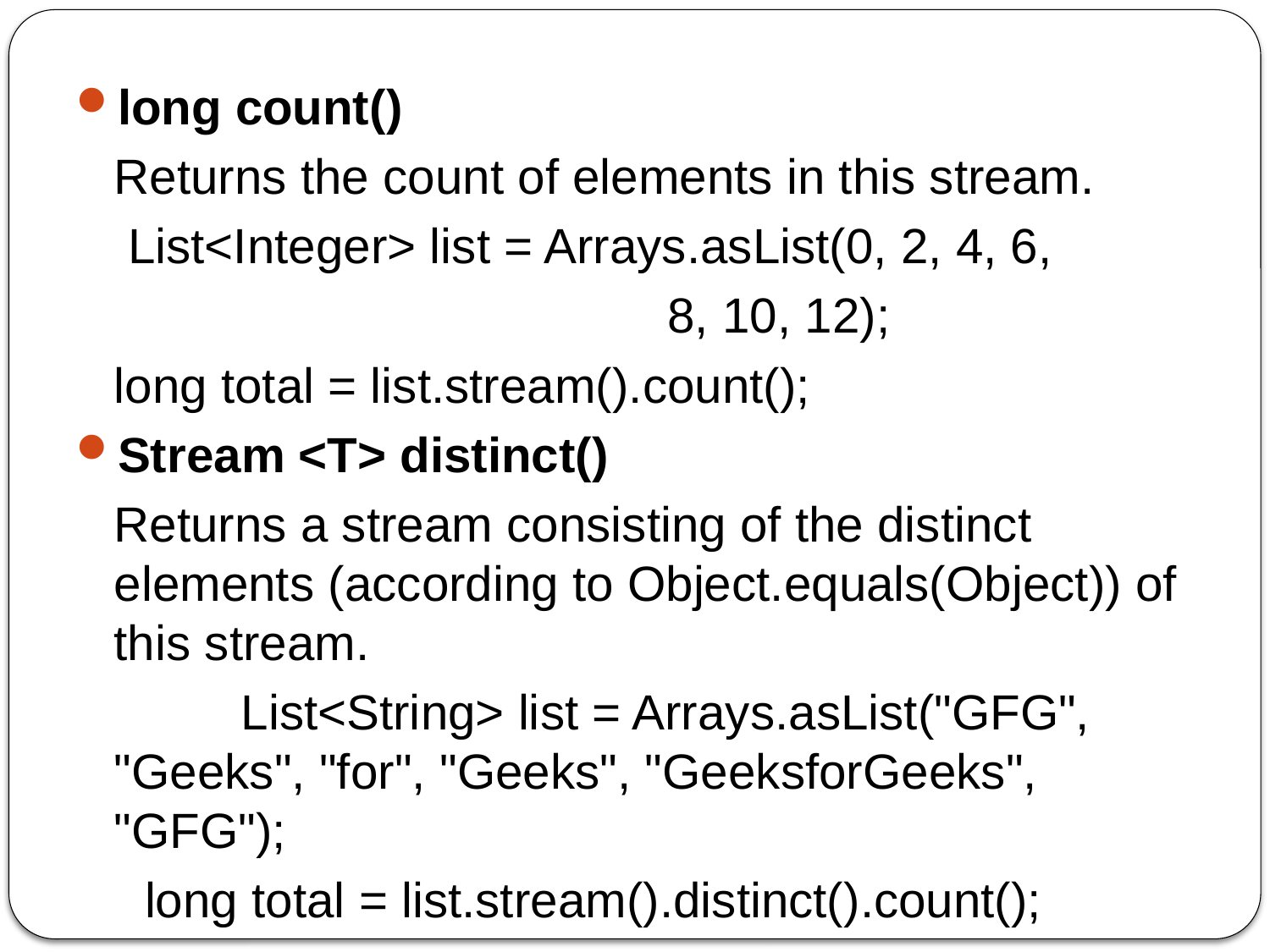

long count()
	Returns the count of elements in this stream.
 	 List<Integer> list = Arrays.asList(0, 2, 4, 6,
                                           8, 10, 12);
 	long total = list.stream().count();
Stream <T> distinct()
	Returns a stream consisting of the distinct elements (according to Object.equals(Object)) of this stream.
   	List<String> list = Arrays.asList("GFG", "Geeks", "for", "Geeks", "GeeksforGeeks", "GFG");
     long total = list.stream().distinct().count();